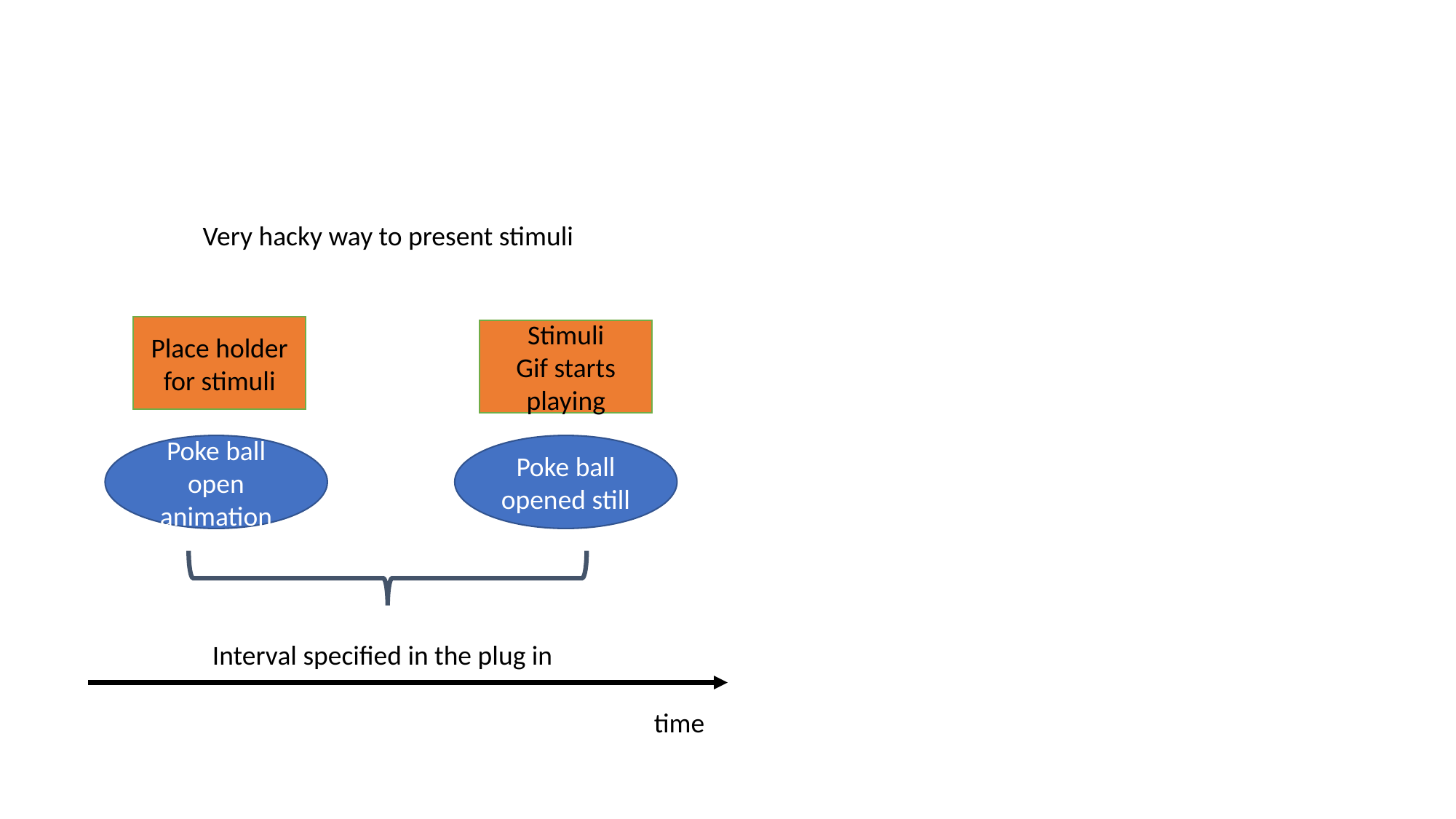

Very hacky way to present stimuli
Place holder for stimuli
Stimuli
Gif starts playing

Poke ball open animation
Poke ball opened still
Interval specified in the plug in
time